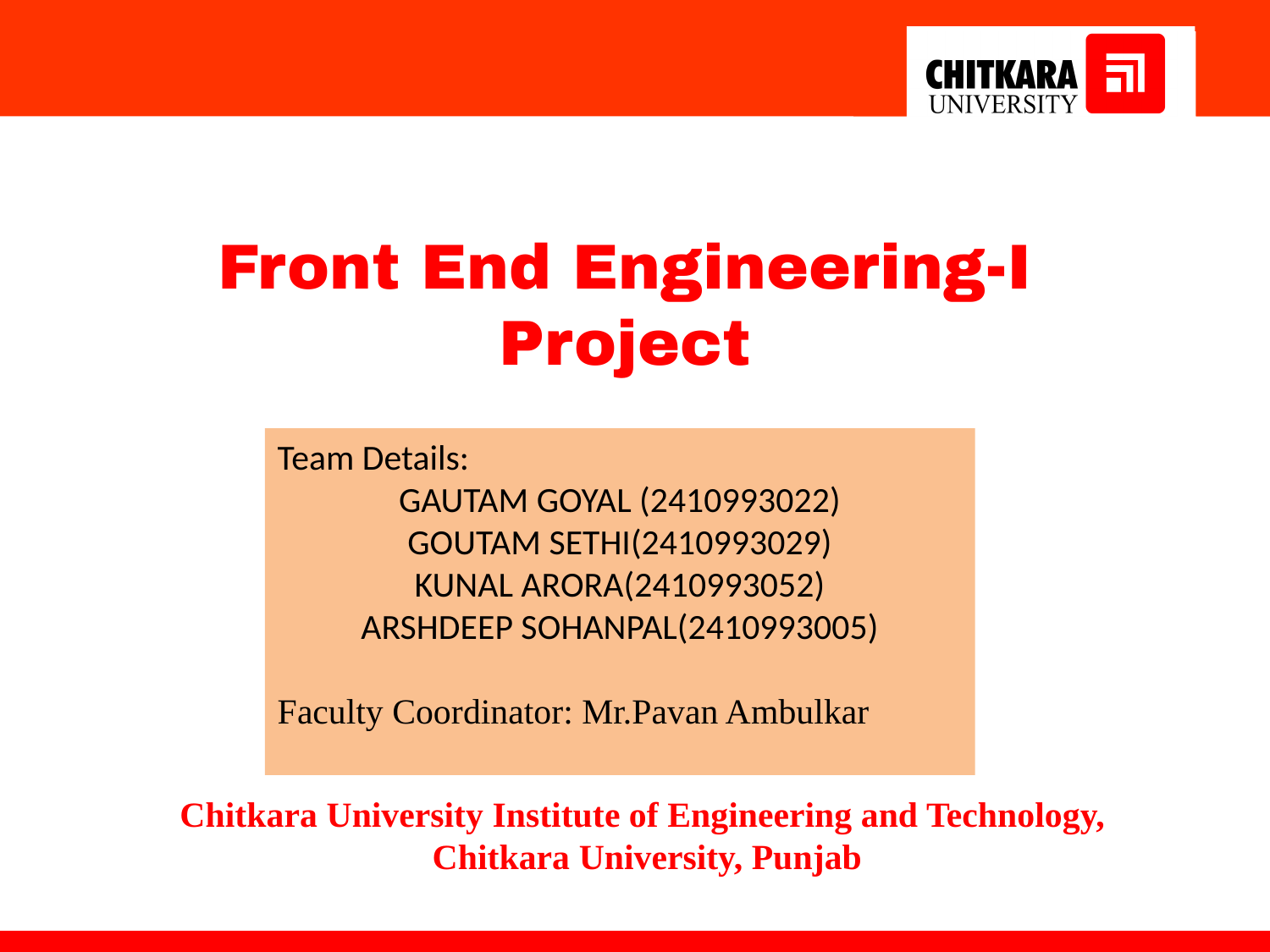

Front End Engineering-I Project
Team Details:
GAUTAM GOYAL (2410993022)
GOUTAM SETHI(2410993029)
KUNAL ARORA(2410993052)
ARSHDEEP SOHANPAL(2410993005)

Faculty Coordinator: Mr.Pavan Ambulkar

:

Chitkara University Institute of Engineering and Technology,
Chitkara University, Punjab